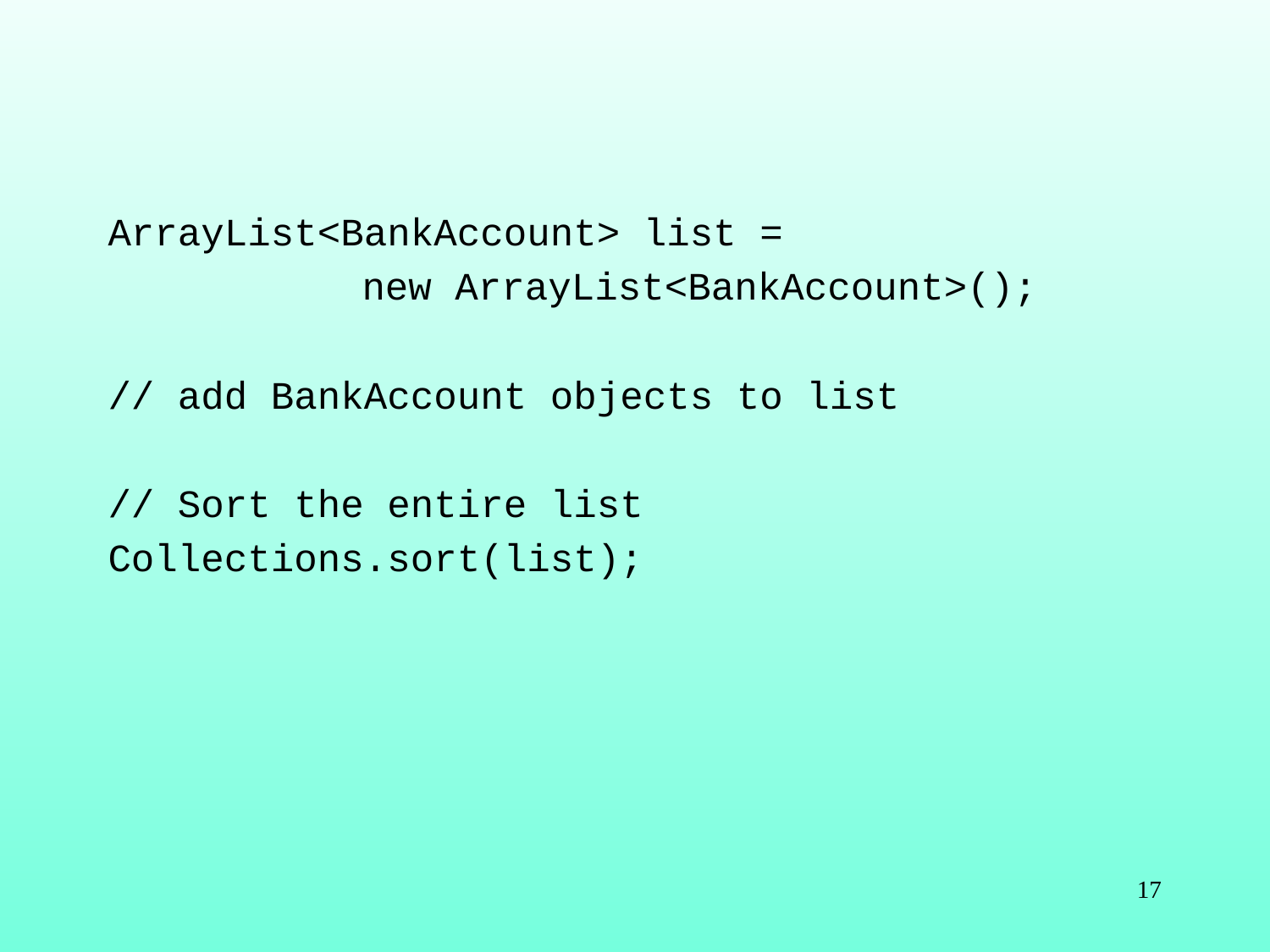

ArrayList<BankAccount> list =
		new ArrayList<BankAccount>();

// add BankAccount objects to list

// Sort the entire list
Collections.sort(list);
17